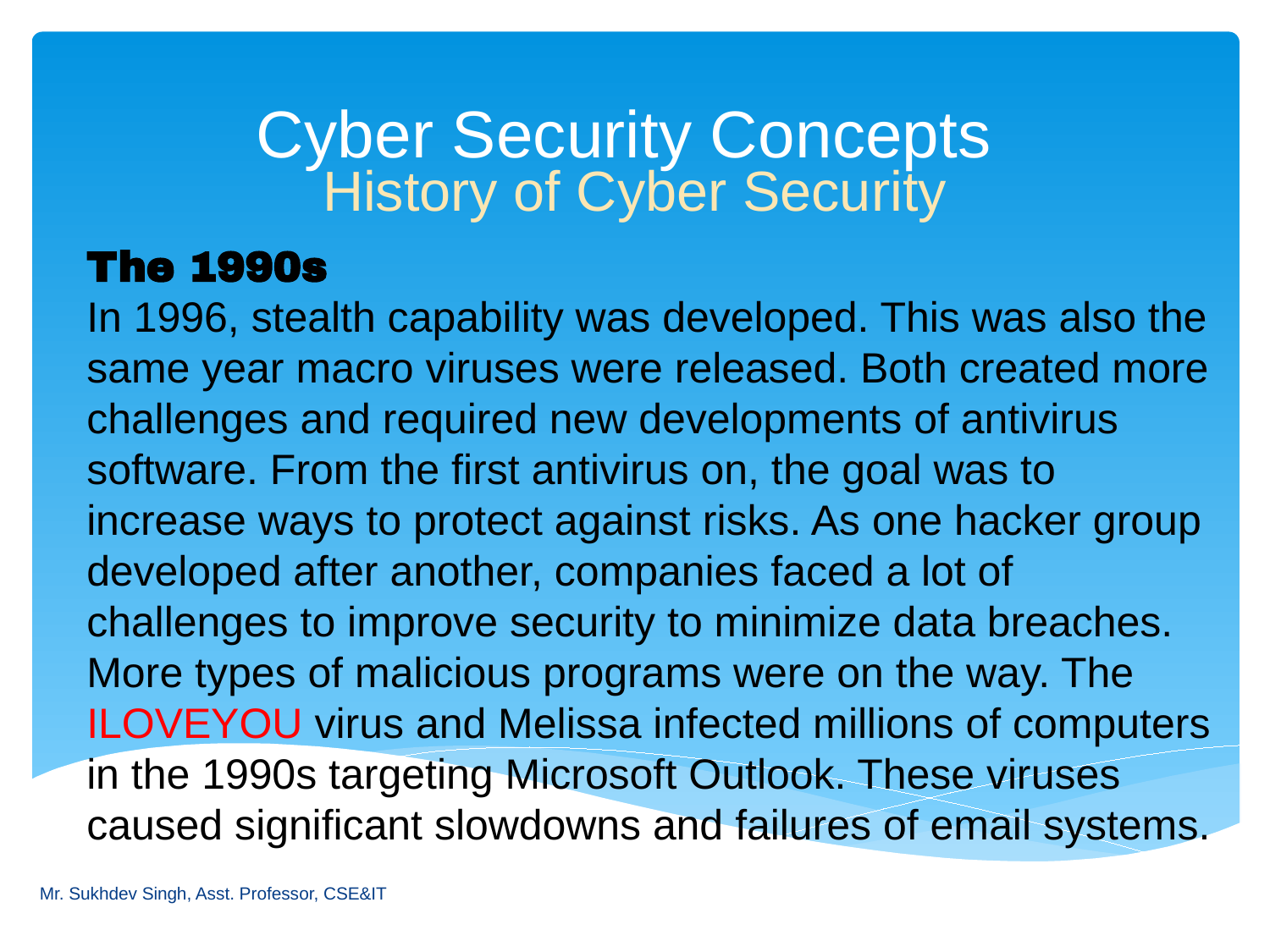

# Cyber Security Concepts
History of Cyber Security

The 1990s
In 1996, stealth capability was developed. This was also the same year macro viruses were released. Both created more challenges and required new developments of antivirus software. From the first antivirus on, the goal was to increase ways to protect against risks. As one hacker group developed after another, companies faced a lot of challenges to improve security to minimize data breaches.
More types of malicious programs were on the way. The ILOVEYOU virus and Melissa infected millions of computers in the 1990s targeting Microsoft Outlook. These viruses caused significant slowdowns and failures of email systems.
Mr. Sukhdev Singh, Asst. Professor, CSE&IT